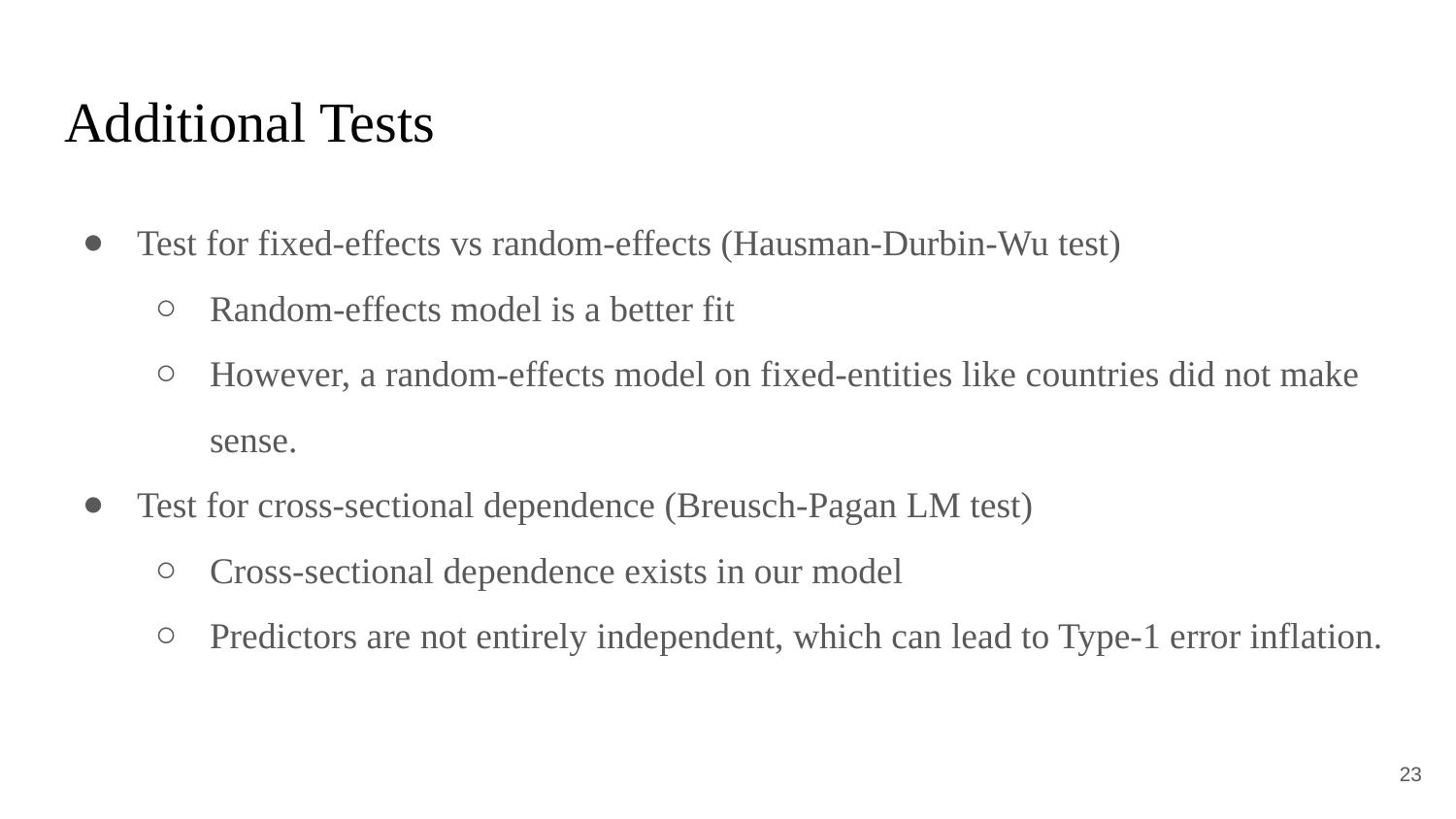

# Additional Tests
Test for fixed-effects vs random-effects (Hausman-Durbin-Wu test)
Random-effects model is a better fit
However, a random-effects model on fixed-entities like countries did not make sense.
Test for cross-sectional dependence (Breusch-Pagan LM test)
Cross-sectional dependence exists in our model
Predictors are not entirely independent, which can lead to Type-1 error inflation.
23